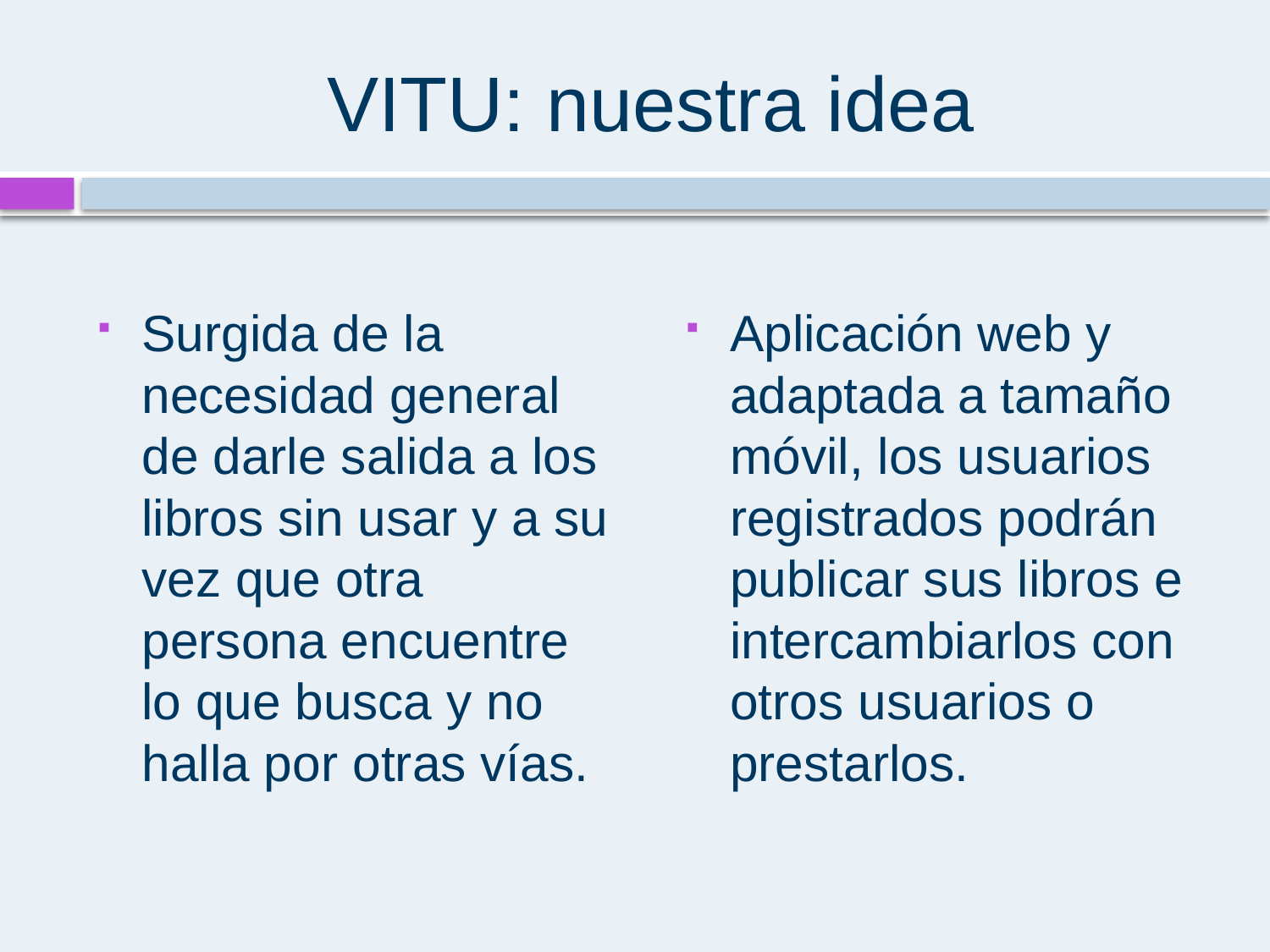

# VITU: nuestra idea

Surgida de la necesidad general de darle salida a los libros sin usar y a su vez que otra persona encuentre lo que busca y no halla por otras vías.

Aplicación web y adaptada a tamaño móvil, los usuarios registrados podrán publicar sus libros e intercambiarlos con otros usuarios o prestarlos.